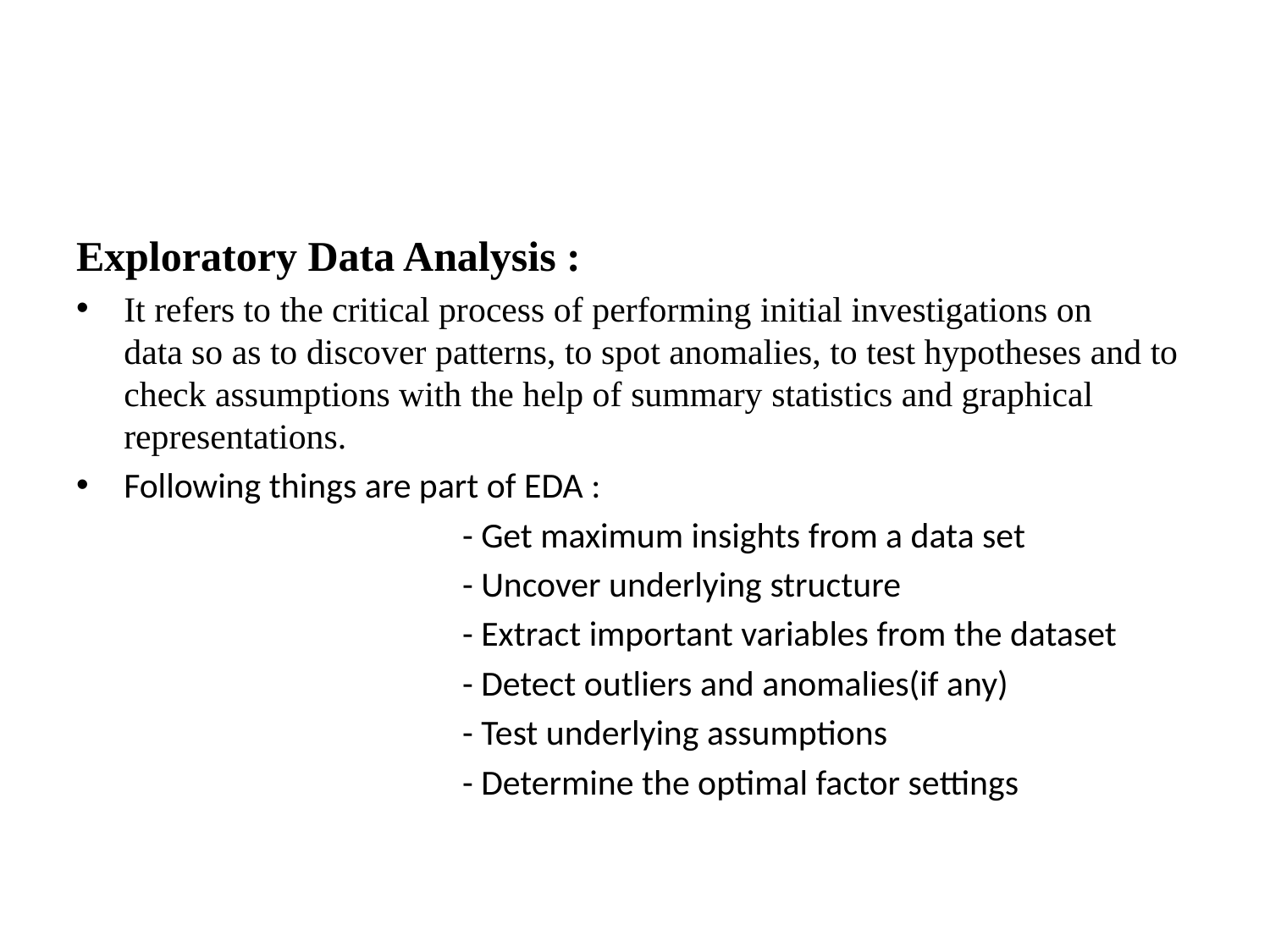

Exploratory Data Analysis :
It refers to the critical process of performing initial investigations on data so as to discover patterns, to spot anomalies, to test hypotheses and to check assumptions with the help of summary statistics and graphical representations.
Following things are part of EDA :
                                                - Get maximum insights from a data set
                                                - Uncover underlying structure
                                                - Extract important variables from the dataset
                                                - Detect outliers and anomalies(if any)
                                                - Test underlying assumptions
                                                - Determine the optimal factor settings